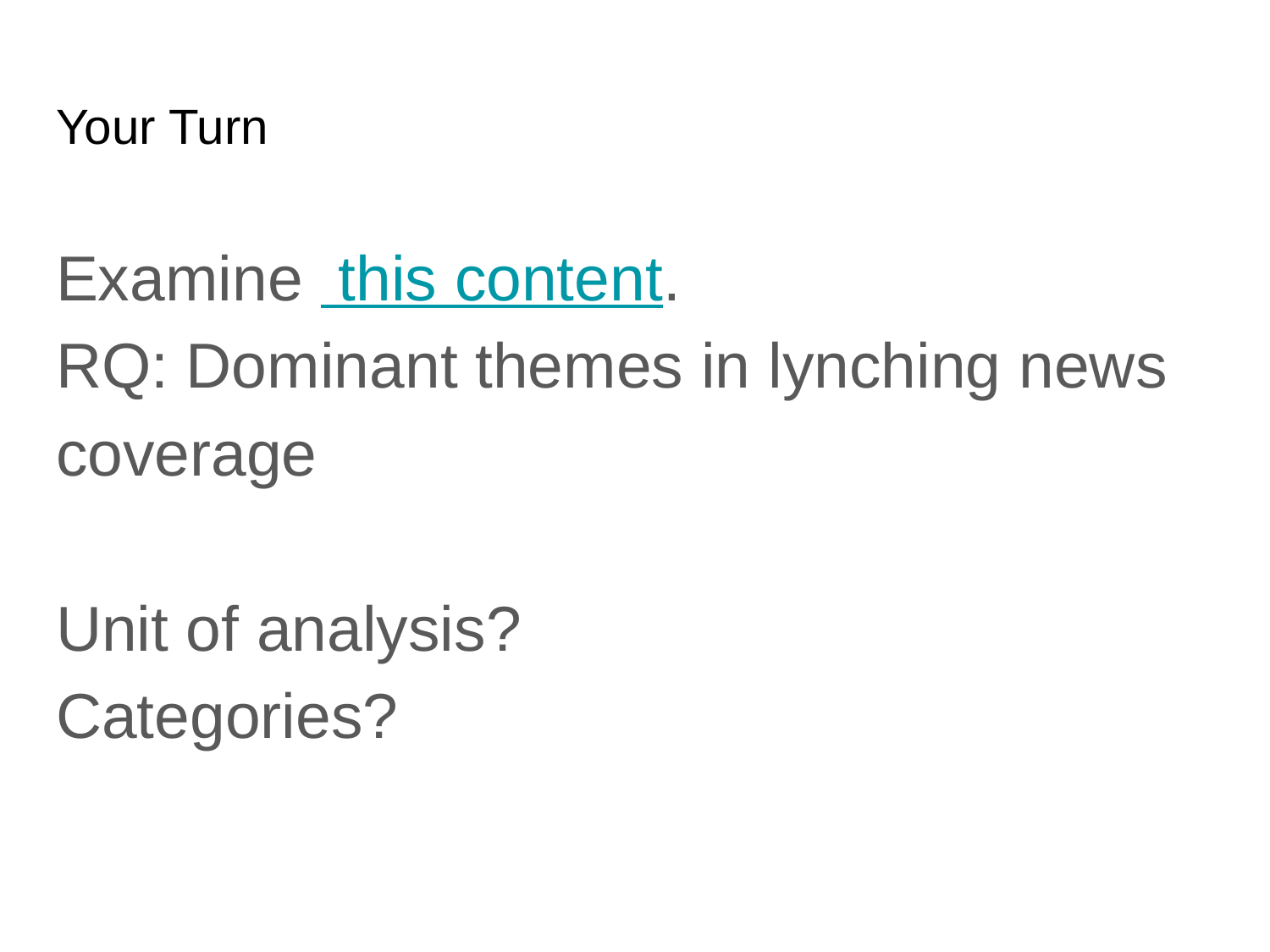

# Your Turn
Examine  this content.
RQ: Dominant themes in lynching news coverage

Unit of analysis?
Categories?